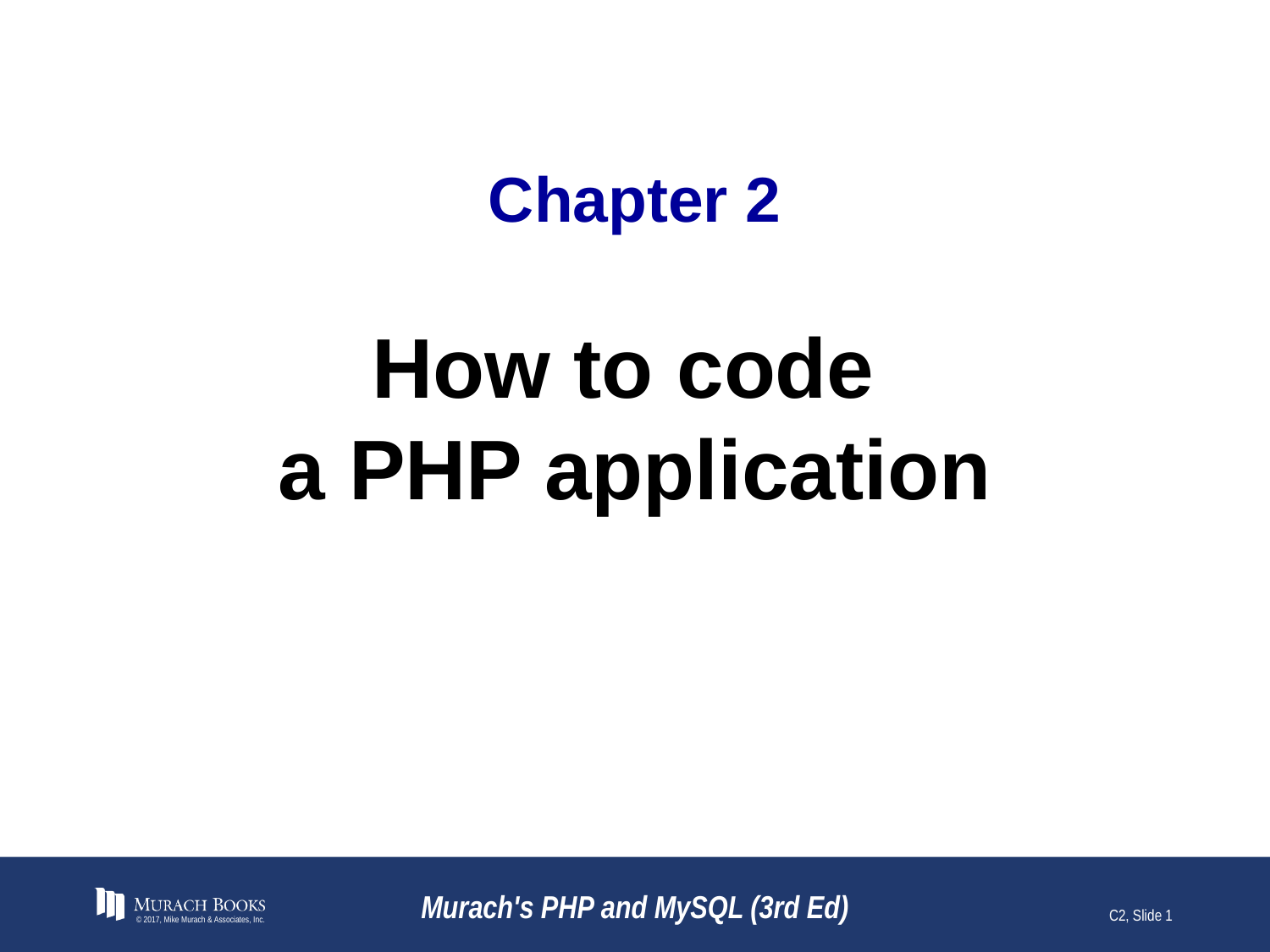

# Chapter 2
How to code
a PHP application

© 2017, Mike Murach & Associates, Inc.
Murach's PHP and MySQL (3rd Ed)

C2, Slide 1